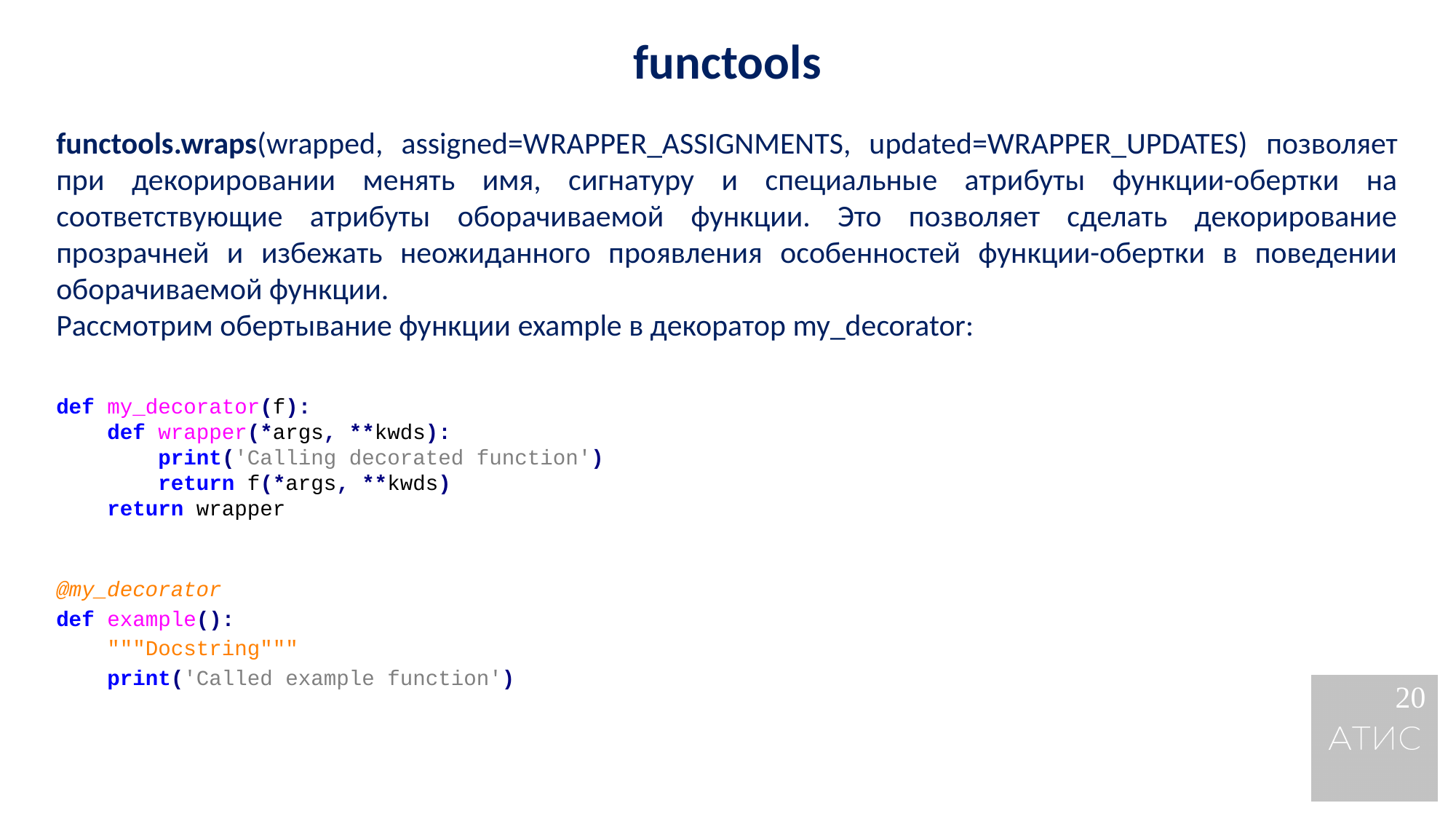

functools
functools.wraps(wrapped, assigned=WRAPPER_ASSIGNMENTS, updated=WRAPPER_UPDATES) позволяет при декорировании менять имя, сигнатуру и специальные атрибуты функции-обертки на соответствующие атрибуты оборачиваемой функции. Это позволяет сделать декорирование прозрачней и избежать неожиданного проявления особенностей функции-обертки в поведении оборачиваемой функции.
Рассмотрим обертывание функции example в декоратор my_decorator:

def my_decorator(f):
    def wrapper(*args, **kwds):
        print('Calling decorated function')
        return f(*args, **kwds)
    return wrapper

@my_decorator
def example():
    """Docstring"""
    print('Called example function')